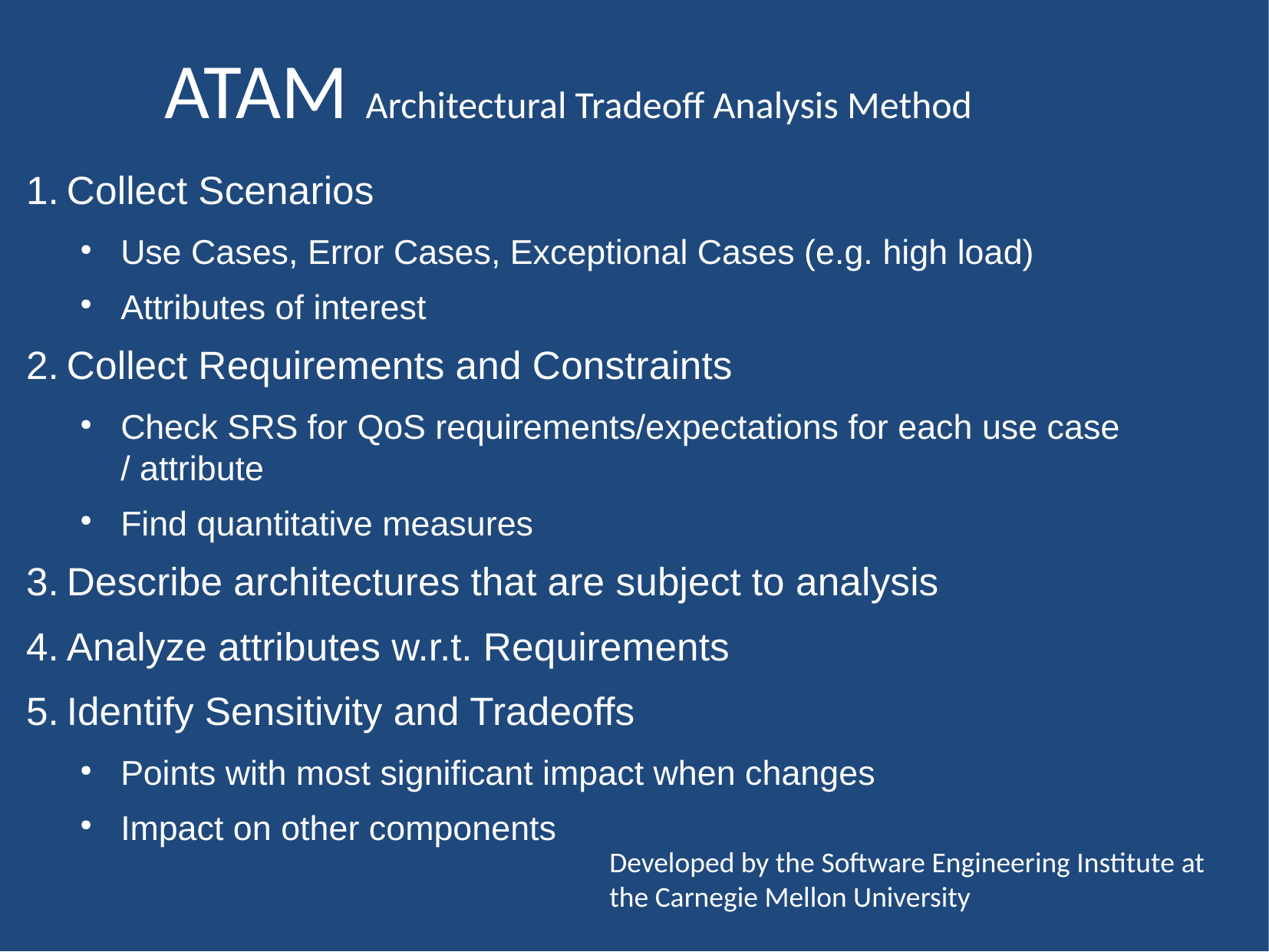

ATAM Architectural Tradeoff Analysis Method
Collect Scenarios
Use Cases, Error Cases, Exceptional Cases (e.g. high load)
Attributes of interest
Collect Requirements and Constraints
Check SRS for QoS requirements/expectations for each use case / attribute
Find quantitative measures
Describe architectures that are subject to analysis
Analyze attributes w.r.t. Requirements
Identify Sensitivity and Tradeoffs
Points with most significant impact when changes
Impact on other components
Developed by the Software Engineering Institute at the Carnegie Mellon University